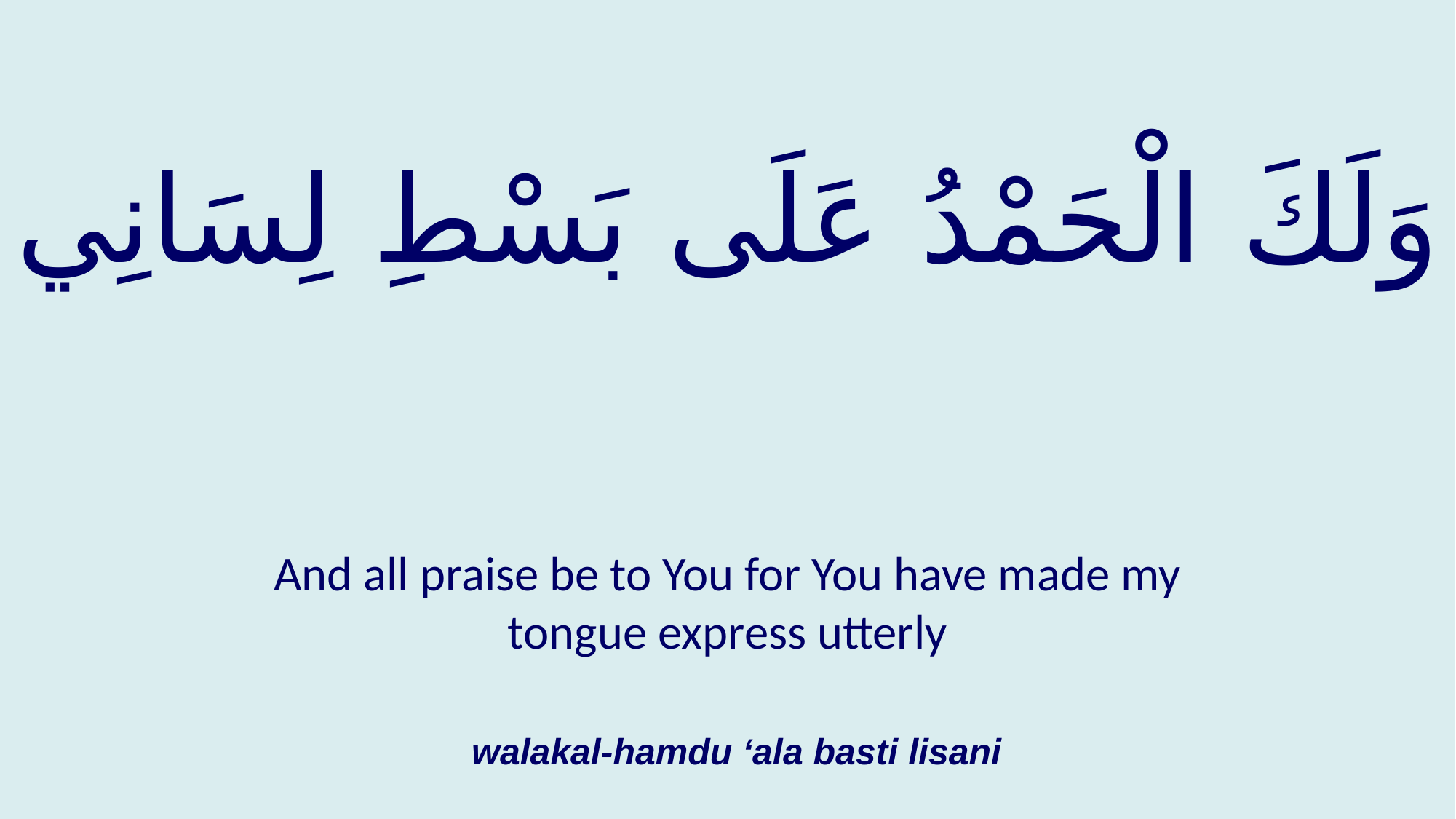

# وَلَكَ الْحَمْدُ عَلَى بَسْطِ لِسَانِي
And all praise be to You for You have made my tongue express utterly
walakal-hamdu ‘ala basti lisani